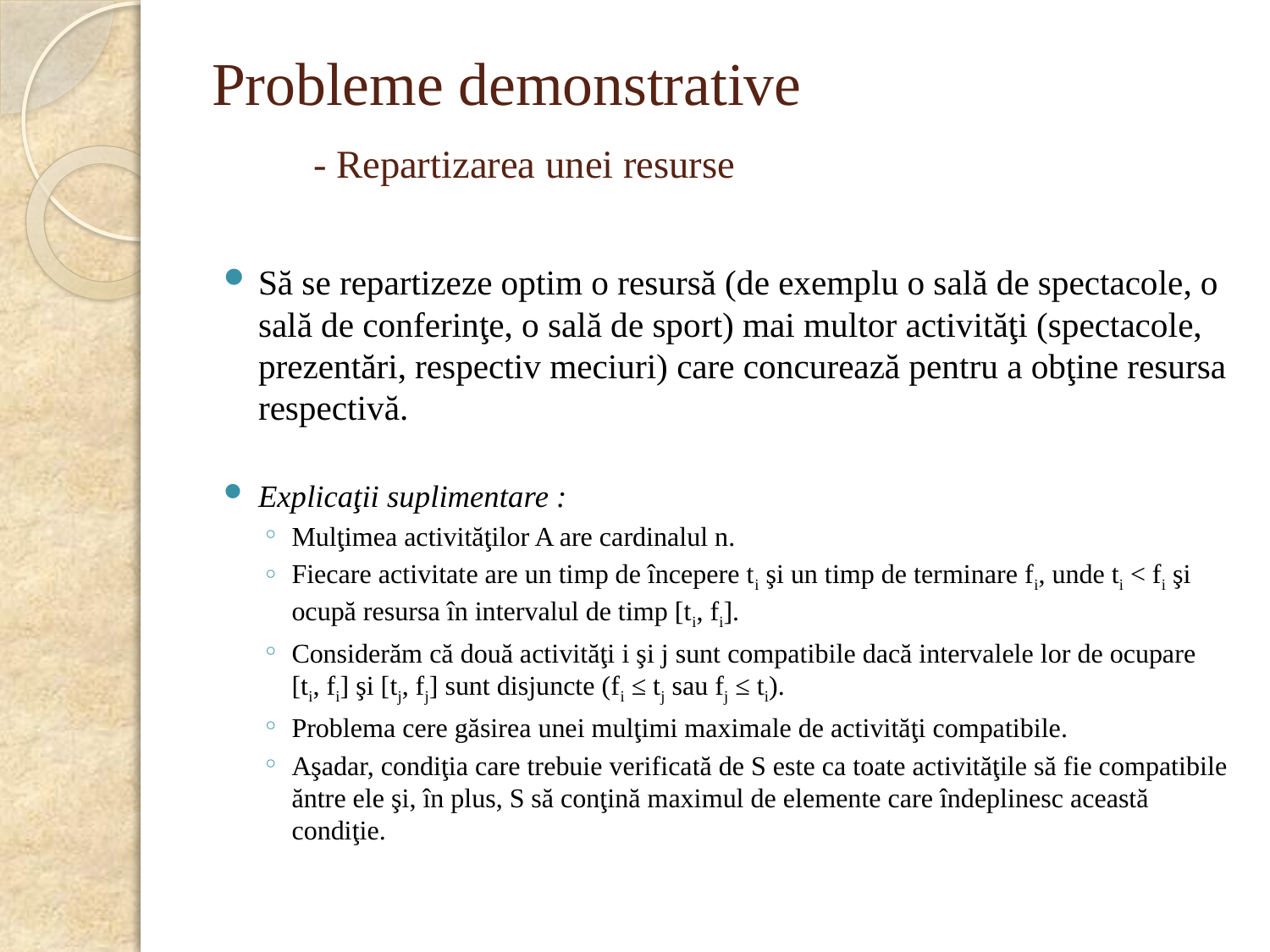

# Probleme demonstrative - Repartizarea unei resurse
Să se repartizeze optim o resursă (de exemplu o sală de spectacole, o sală de conferinţe, o sală de sport) mai multor activităţi (spectacole, prezentări, respectiv meciuri) care concurează pentru a obţine resursa respectivă.

Explicaţii suplimentare :
Mulţimea activităţilor A are cardinalul n.
Fiecare activitate are un timp de începere ti şi un timp de terminare fi, unde ti < fi şi ocupă resursa în intervalul de timp [ti, fi].
Considerăm că două activităţi i şi j sunt compatibile dacă intervalele lor de ocupare [ti, fi] şi [tj, fj] sunt disjuncte (fi ≤ tj sau fj ≤ ti).
Problema cere găsirea unei mulţimi maximale de activităţi compatibile.
Aşadar, condiţia care trebuie verificată de S este ca toate activităţile să fie compatibile ăntre ele şi, în plus, S să conţină maximul de elemente care îndeplinesc această condiţie.